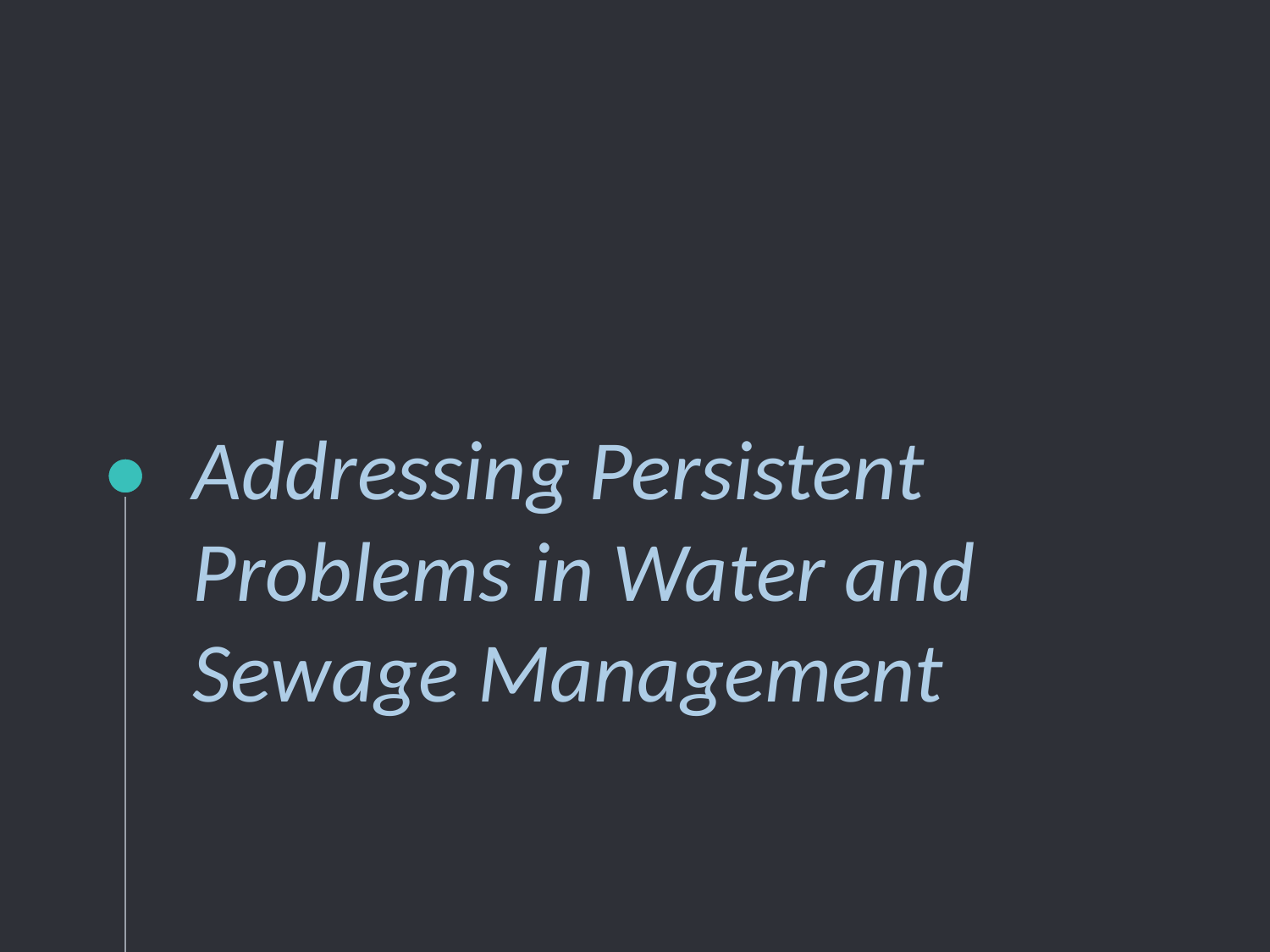

# Addressing Persistent Problems in Water and Sewage Management